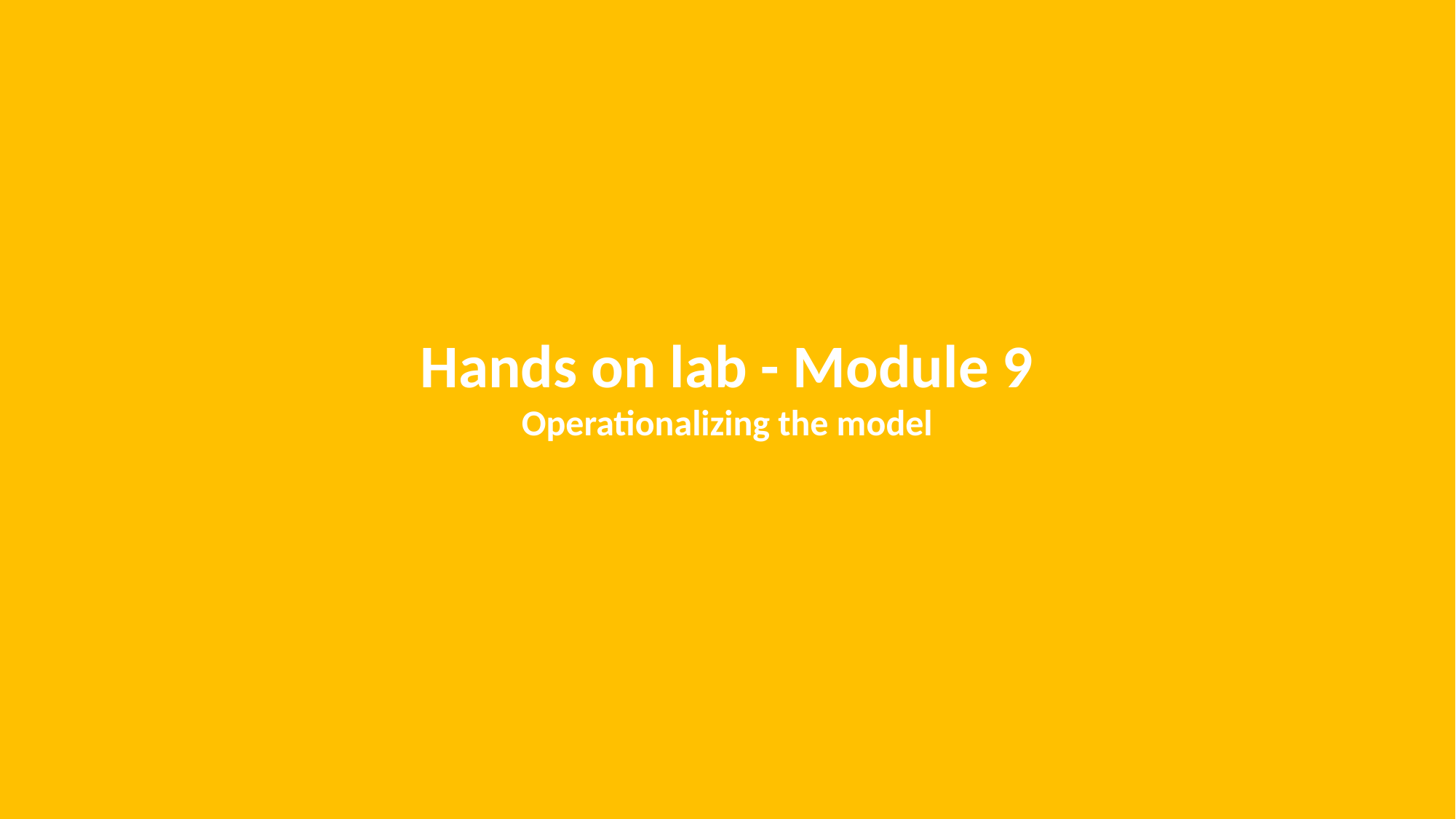

Hands on lab - Module 9
Operationalizing the model